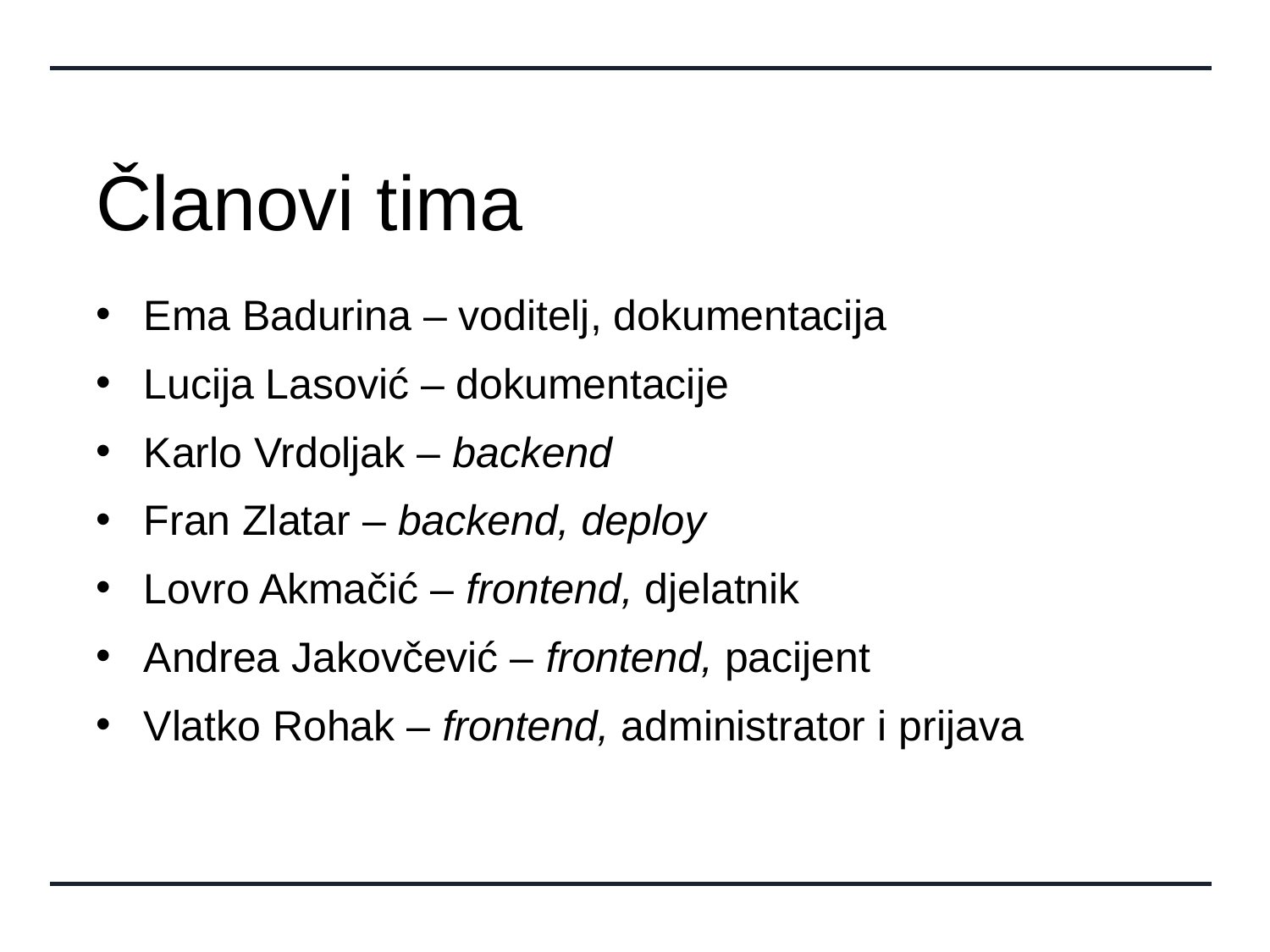

# Članovi tima
Ema Badurina – voditelj, dokumentacija
Lucija Lasović – dokumentacije
Karlo Vrdoljak – backend
Fran Zlatar – backend, deploy
Lovro Akmačić – frontend, djelatnik
Andrea Jakovčević – frontend, pacijent
Vlatko Rohak – frontend, administrator i prijava